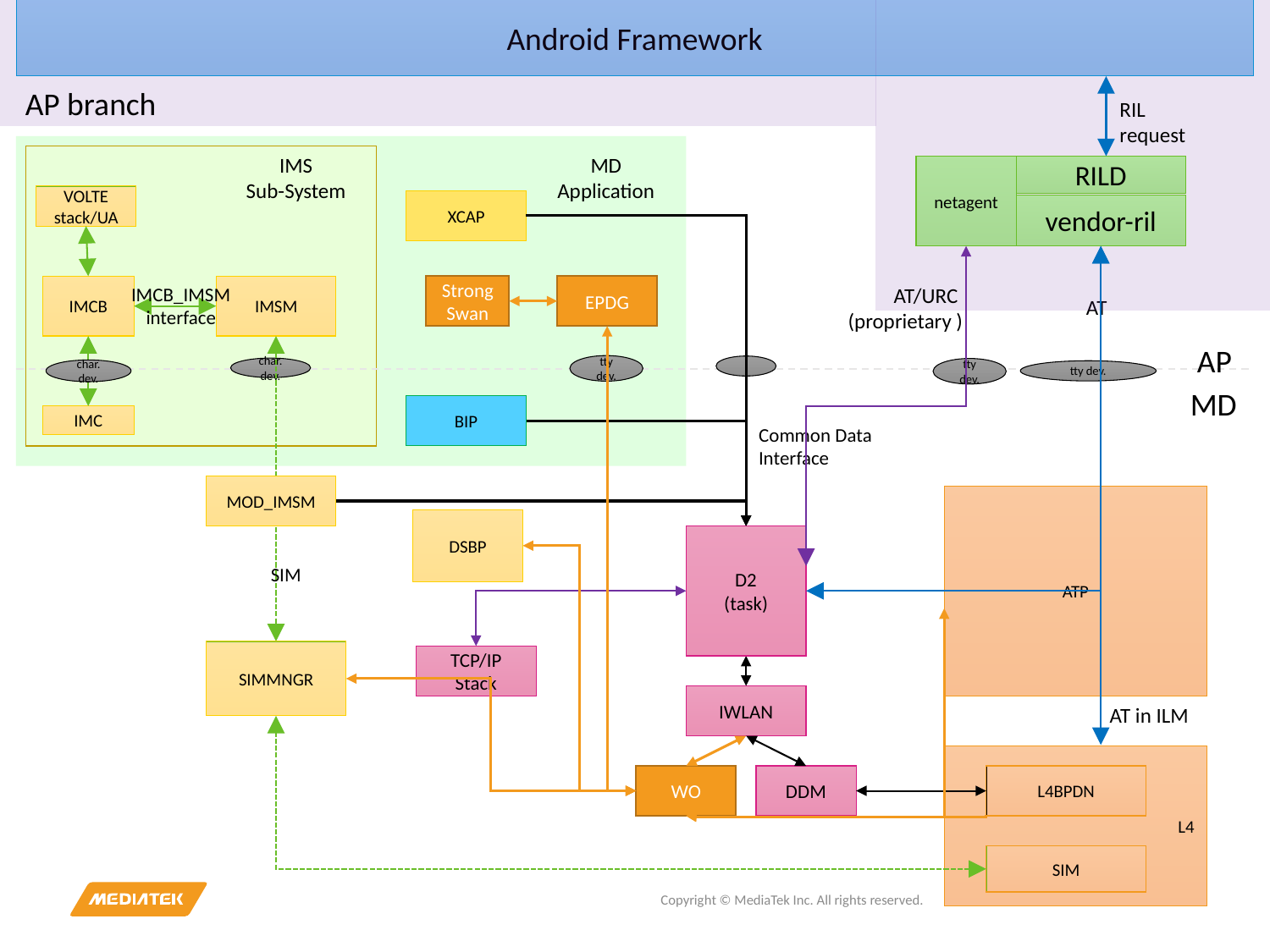

Android Framework

AP branch
RIL request

IMS
Sub-System
MD Application
netagent
RILD
VOLTE stack/UA
XCAP
vendor-ril
IMCB
IMSM
StrongSwan
EPDG
IMCB_IMSM
interface
AT/URC
(proprietary )
AT
AP
tty dev.

char. dev.
tty dev.
char. dev.
tty dev.
MD
BIP
IMC
Common Data Interface
MOD_IMSM
ATP
DSBP
D2
(task)
SIM
SIMMNGR
TCP/IP
Stack
IWLAN
AT in ILM
L4
WO
DDM
L4BPDN
SIM
5
Copyright © MediaTek Inc. All rights reserved.